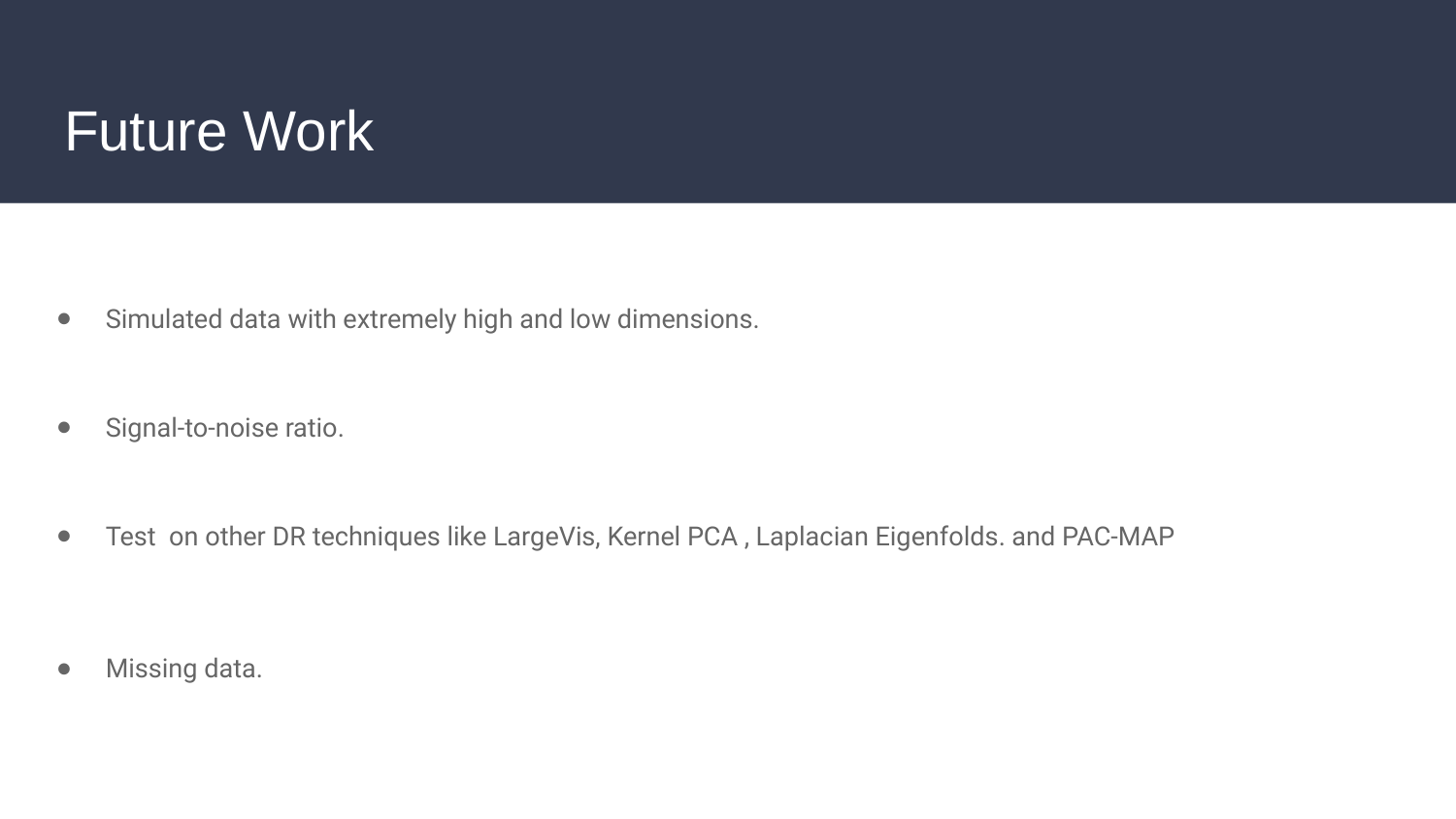

# Future Work
Simulated data with extremely high and low dimensions.

Signal-to-noise ratio.

Test  on other DR techniques like LargeVis, Kernel PCA , Laplacian Eigenfolds. and PAC-MAP

Missing data.